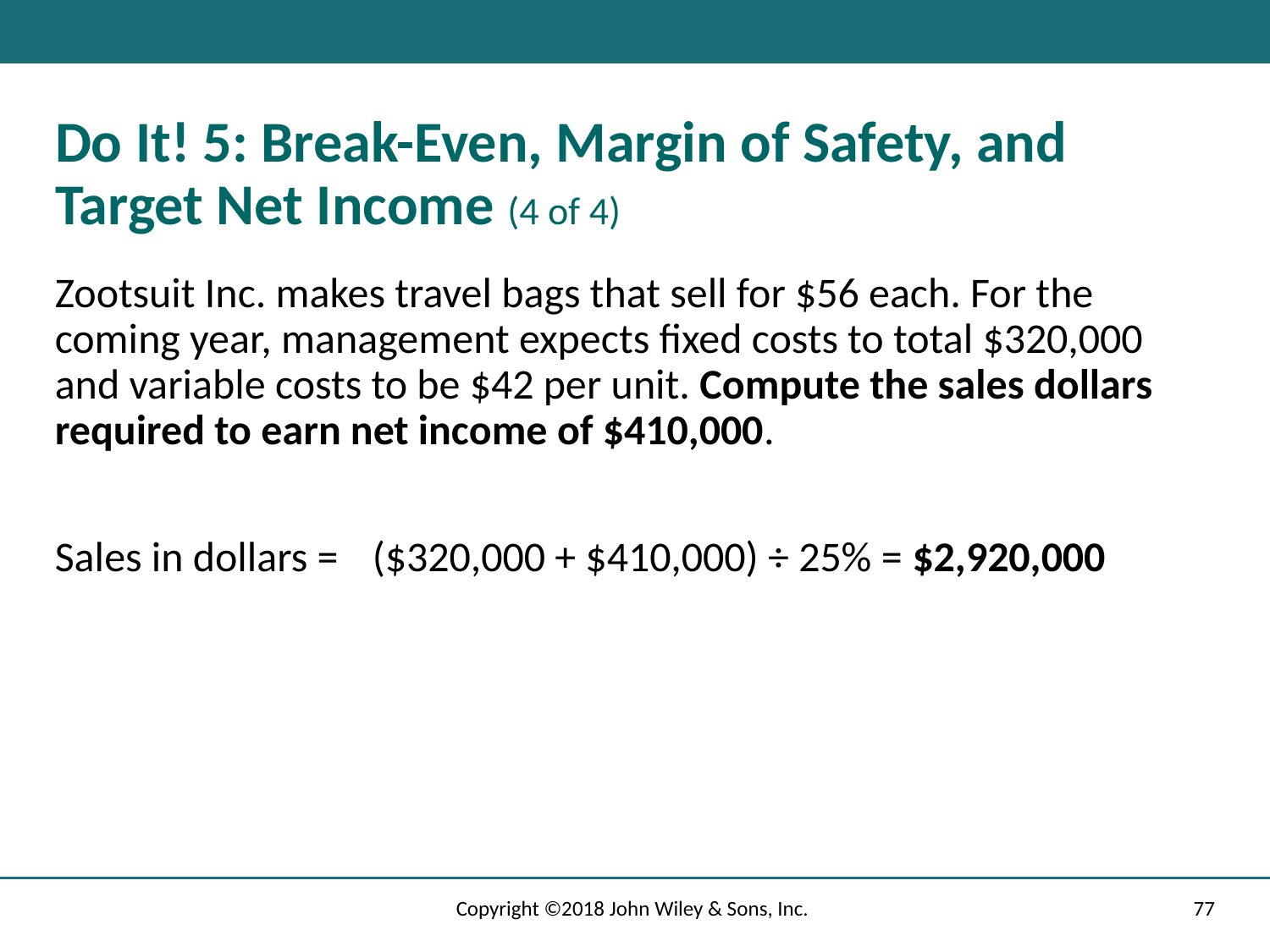

# Do It! 5: Break-Even, Margin of Safety, and Target Net Income (4 of 4)
Zootsuit Inc. makes travel bags that sell for $56 each. For the coming year, management expects fixed costs to total $320,000 and variable costs to be $42 per unit. Compute the sales dollars required to earn net income of $410,000.
Sales in dollars =
($320,000 + $410,000) ÷ 25% = $2,920,000
Copyright ©2018 John Wiley & Sons, Inc.
77